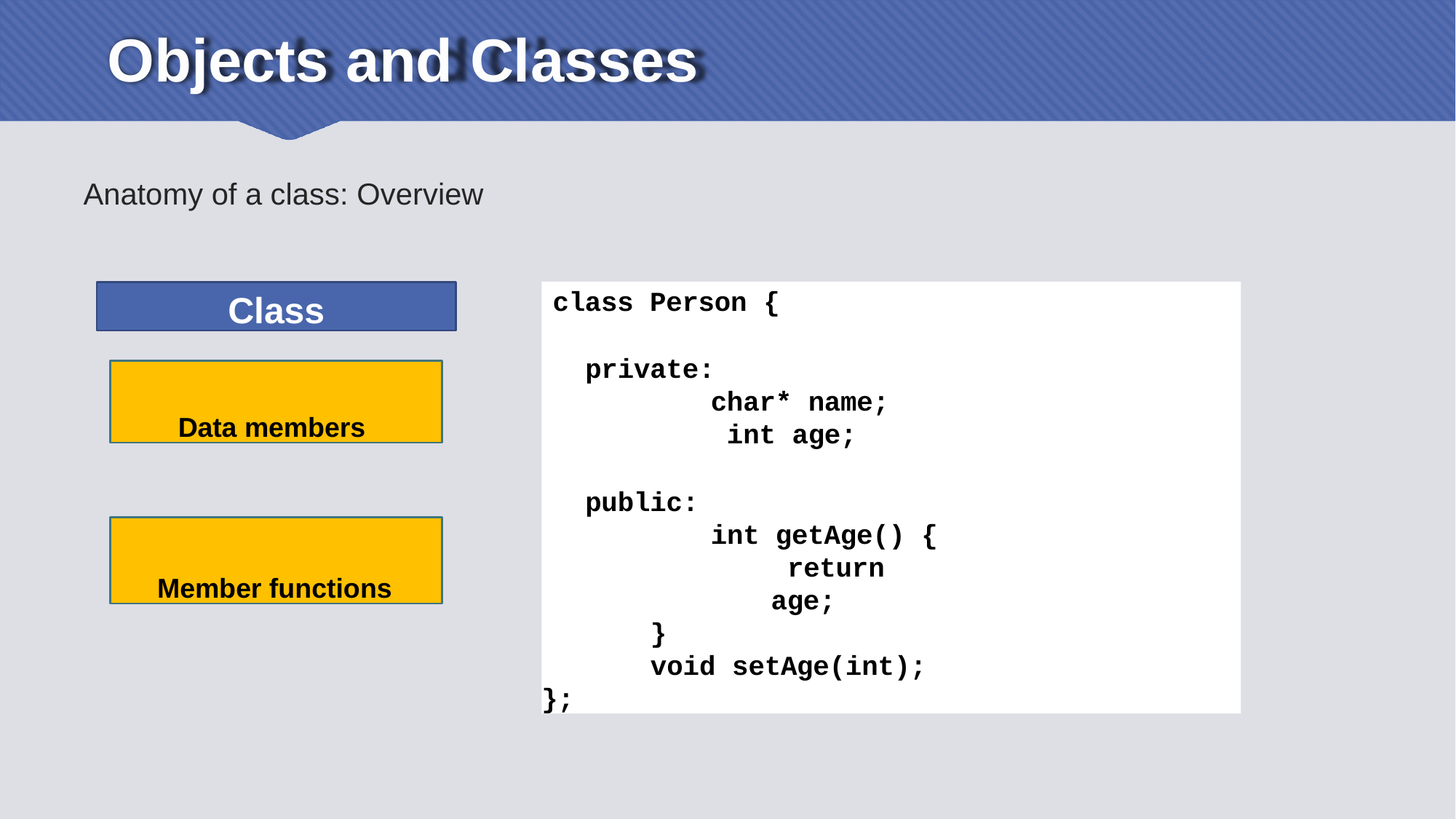

# Objects and Classes
Anatomy of a class: Overview
class Person {

private:
char* name;  int age;

public:
int getAge() {  return age;
}
void setAge(int);
};
Class

Data members

Member functions